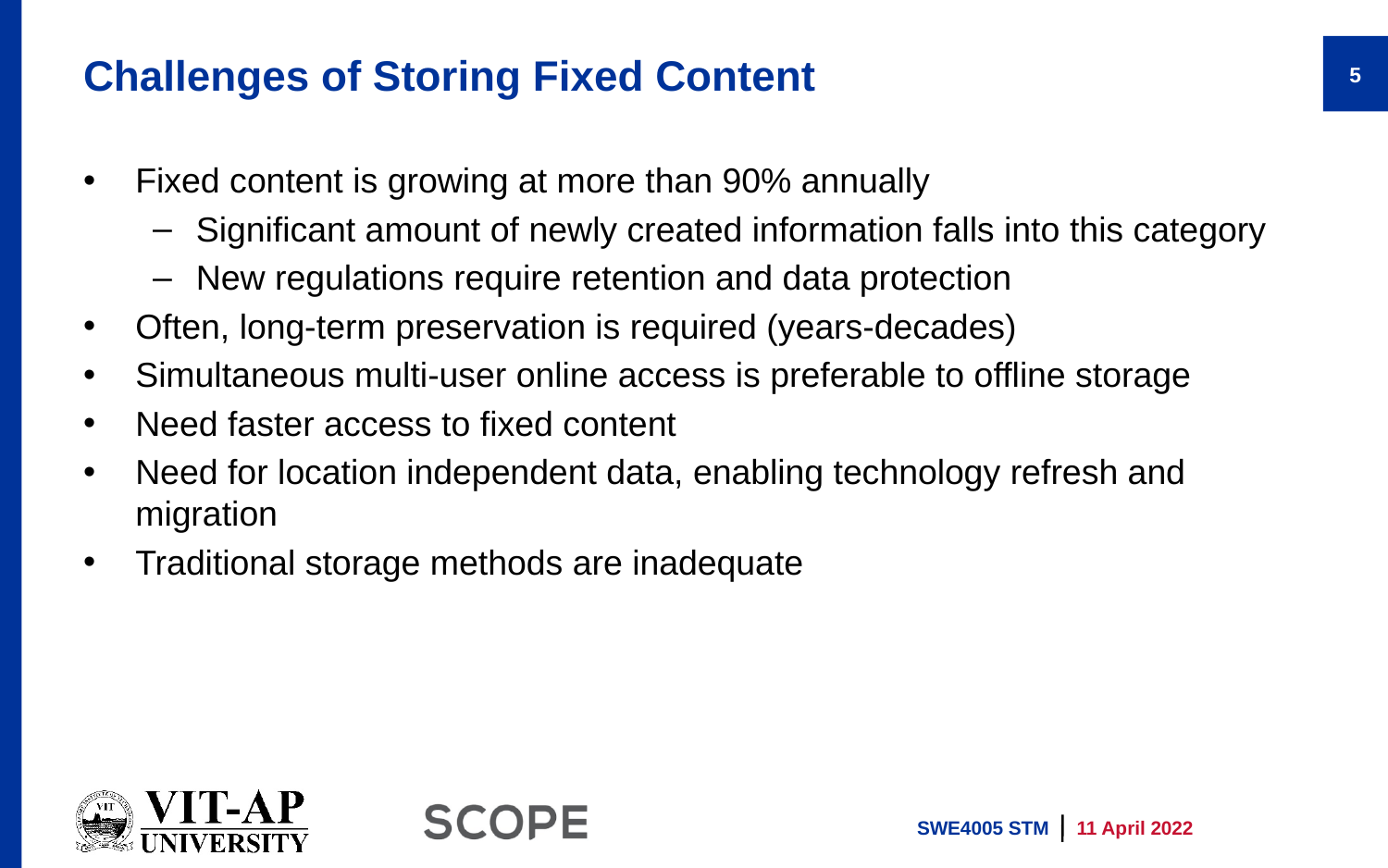

# Challenges of Storing Fixed Content
5
Fixed content is growing at more than 90% annually
Significant amount of newly created information falls into this category
New regulations require retention and data protection
Often, long-term preservation is required (years-decades)
Simultaneous multi-user online access is preferable to offline storage
Need faster access to fixed content
Need for location independent data, enabling technology refresh and migration
Traditional storage methods are inadequate

SWE4005 STM
11 April 2022